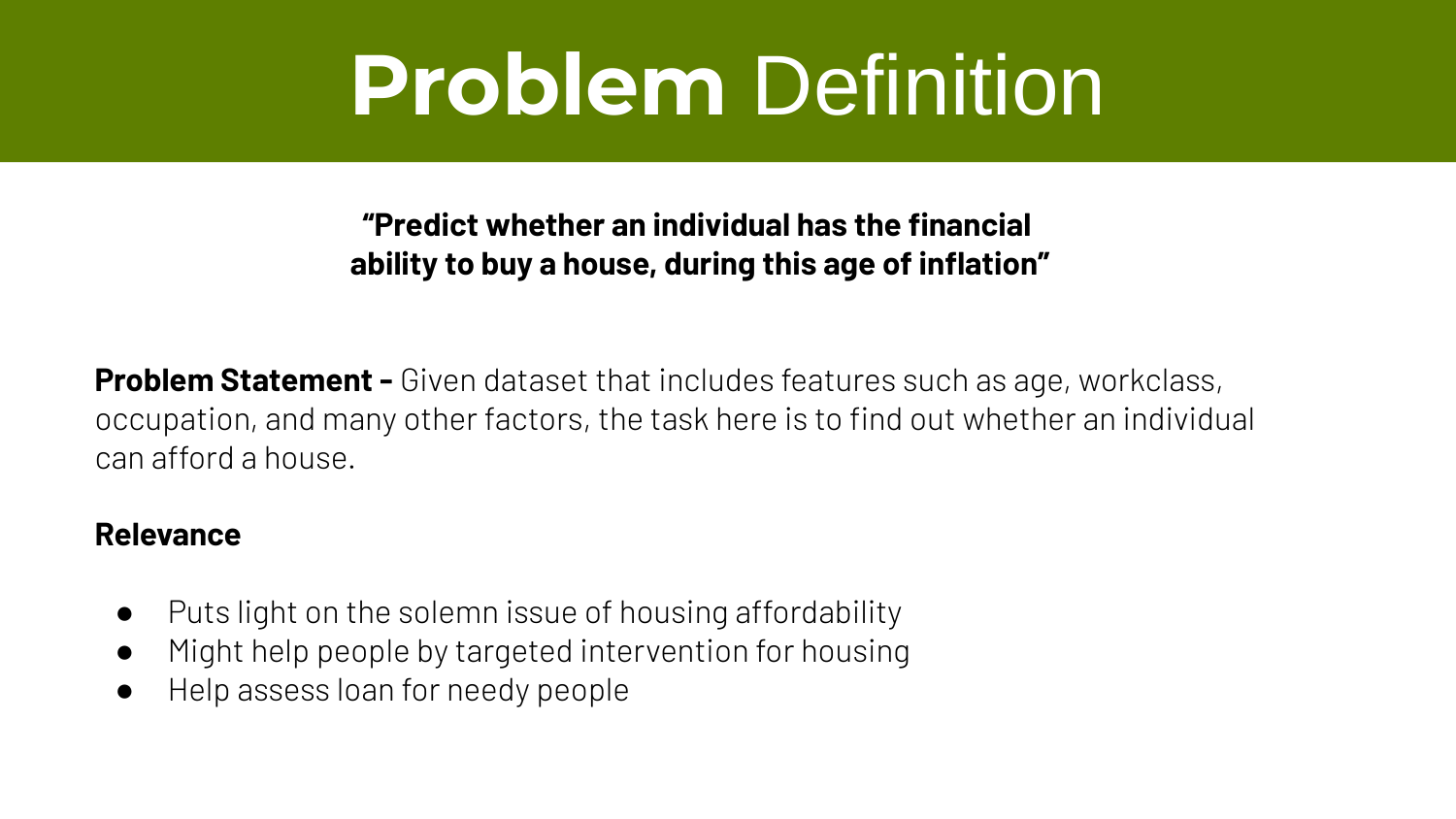

# Problem Definition
“Predict whether an individual has the financial
ability to buy a house, during this age of inflation”

Problem Statement - Given dataset that includes features such as age, workclass, occupation, and many other factors, the task here is to find out whether an individual can afford a house.

Relevance

Puts light on the solemn issue of housing affordability
Might help people by targeted intervention for housing
Help assess loan for needy people